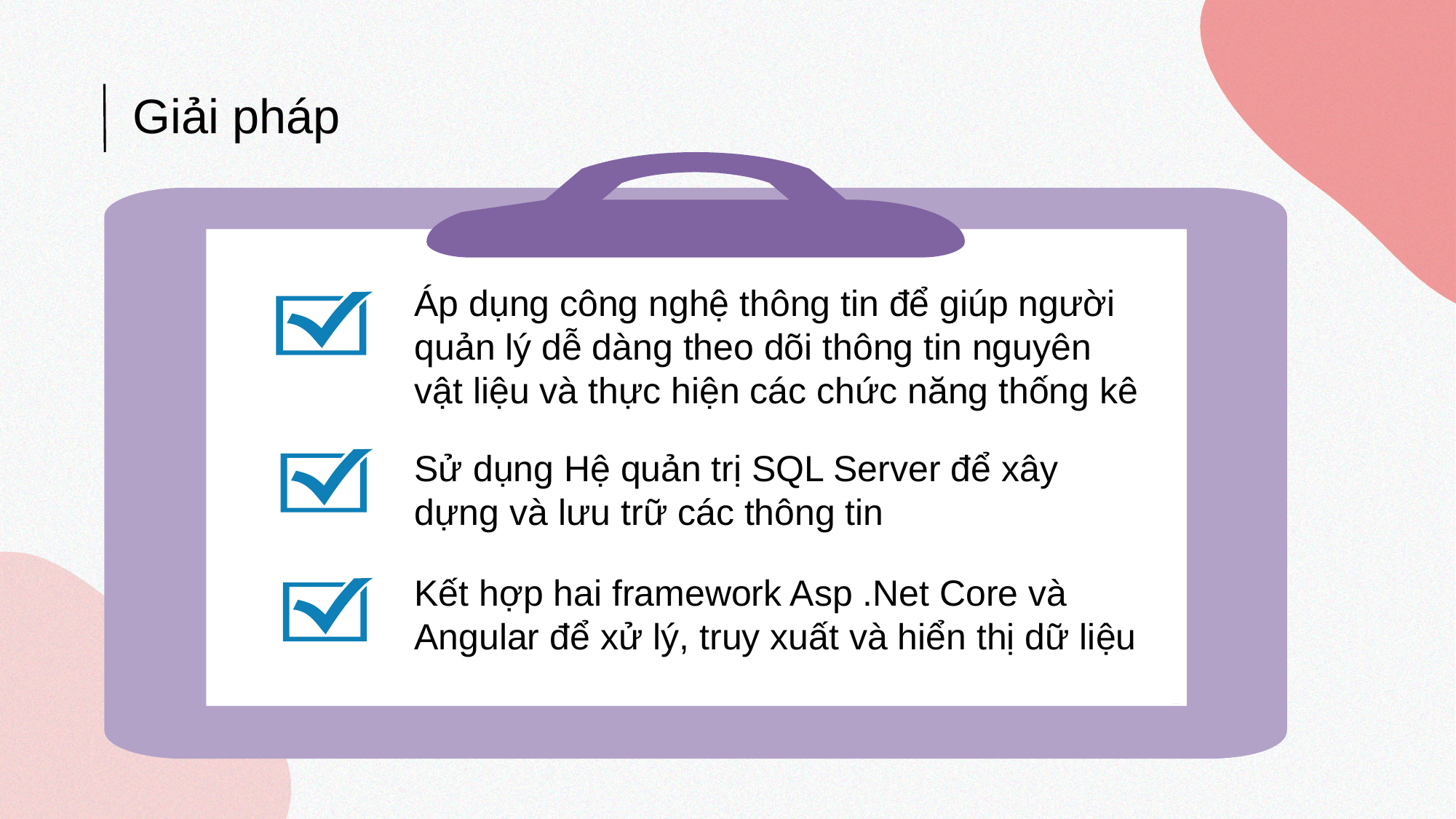

# Giải pháp

Áp dụng công nghệ thông tin để giúp người quản lý dễ dàng theo dõi thông tin nguyên vật liệu và thực hiện các chức năng thống kê
Sử dụng Hệ quản trị SQL Server để xây dựng và lưu trữ các thông tin
Kết hợp hai framework Asp .Net Core và Angular để xử lý, truy xuất và hiển thị dữ liệu